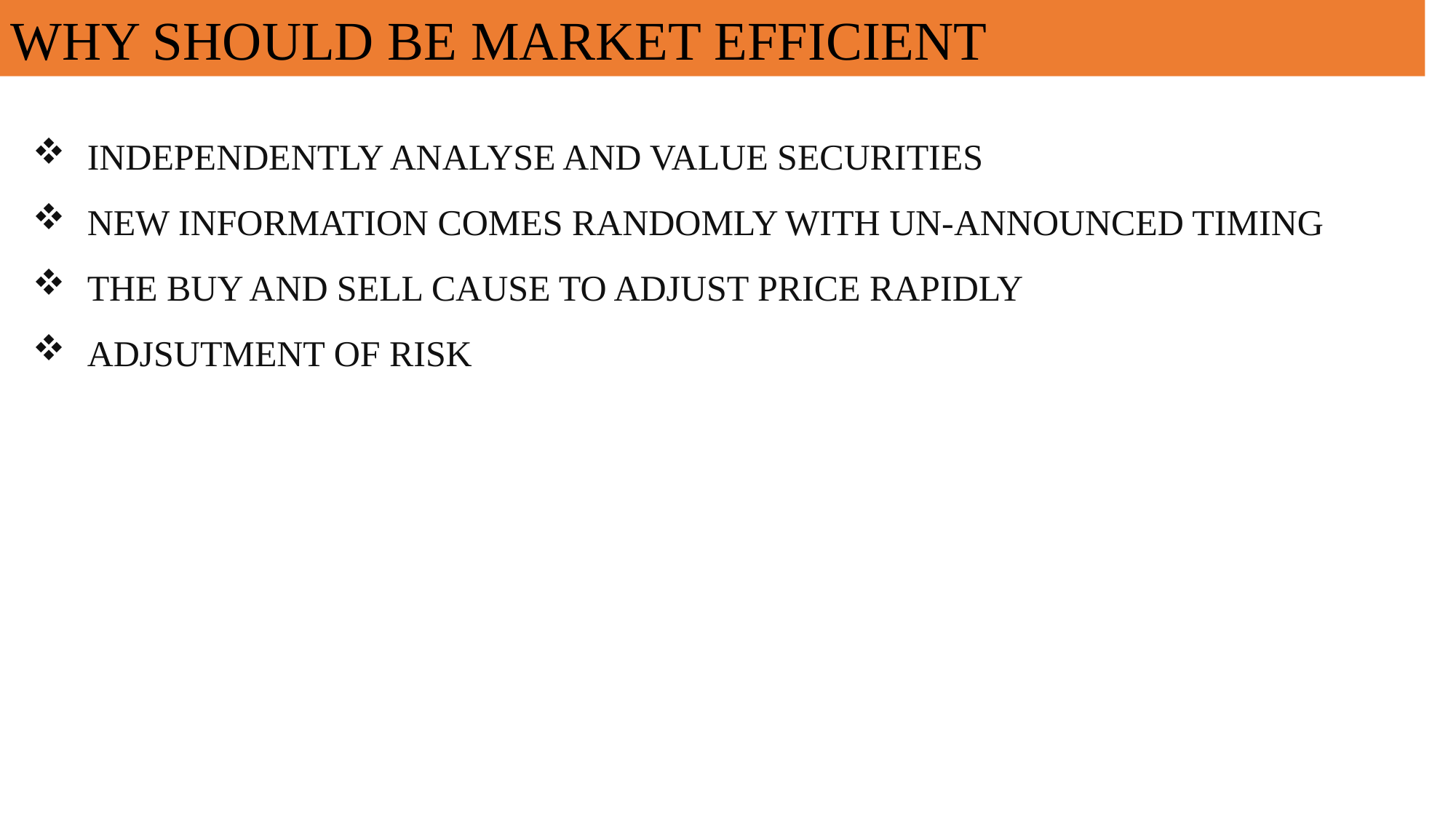

WHY SHOULD BE MARKET EFFICIENT
INDEPENDENTLY ANALYSE AND VALUE SECURITIES
NEW INFORMATION COMES RANDOMLY WITH UN-ANNOUNCED TIMING
THE BUY AND SELL CAUSE TO ADJUST PRICE RAPIDLY
ADJSUTMENT OF RISK